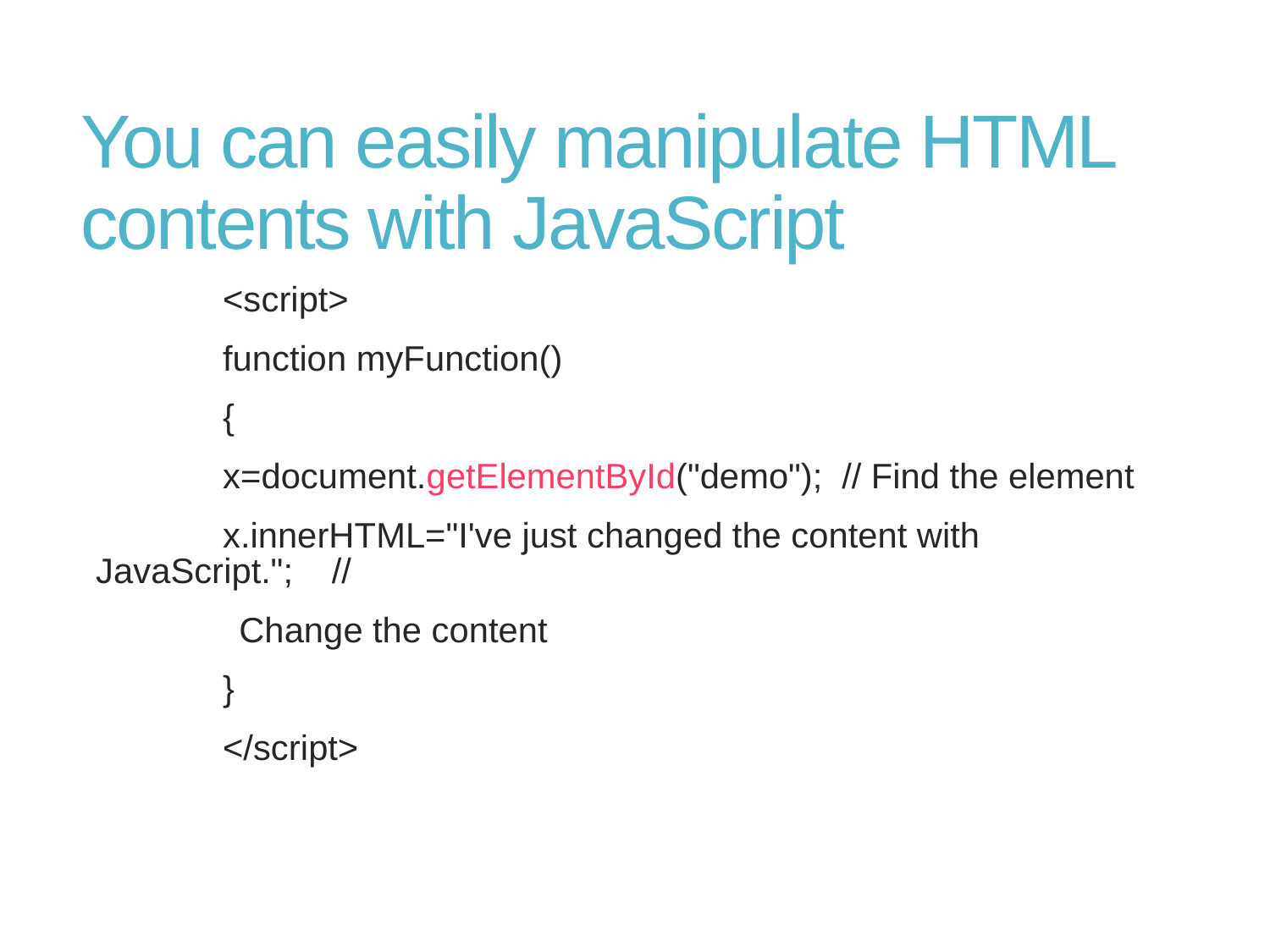

# You can easily manipulate HTML contents with JavaScript
	<script>
	function myFunction()
	{
	x=document.getElementById("demo");  // Find the element
	x.innerHTML="I've just changed the content with JavaScript.";    //
                Change the content
	}
	</script>